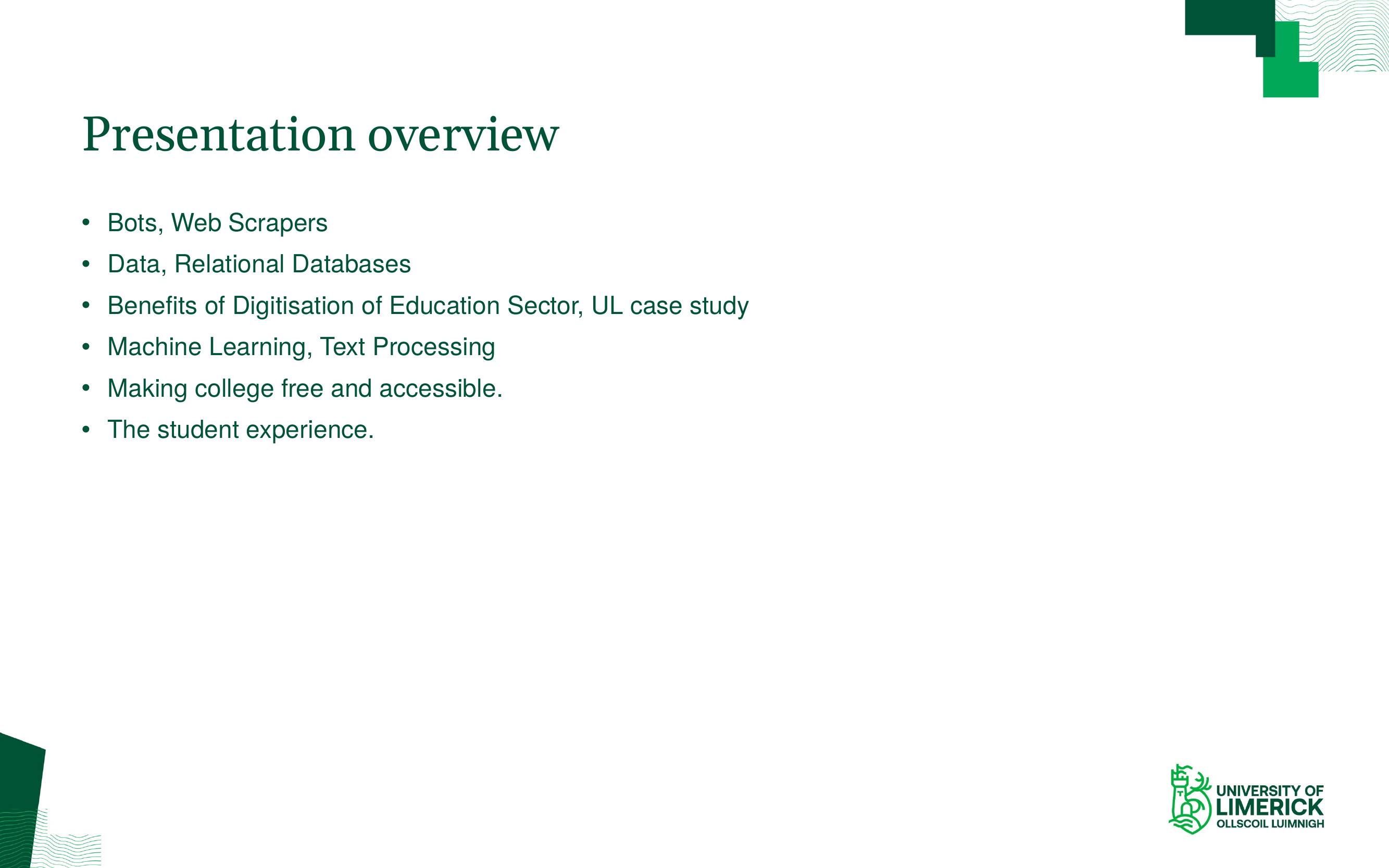

# Presentation overview
Bots, Web Scrapers
Data, Relational Databases
Benefits of Digitisation of Education Sector, UL case study
Machine Learning, Text Processing
Making college free and accessible.
The student experience.